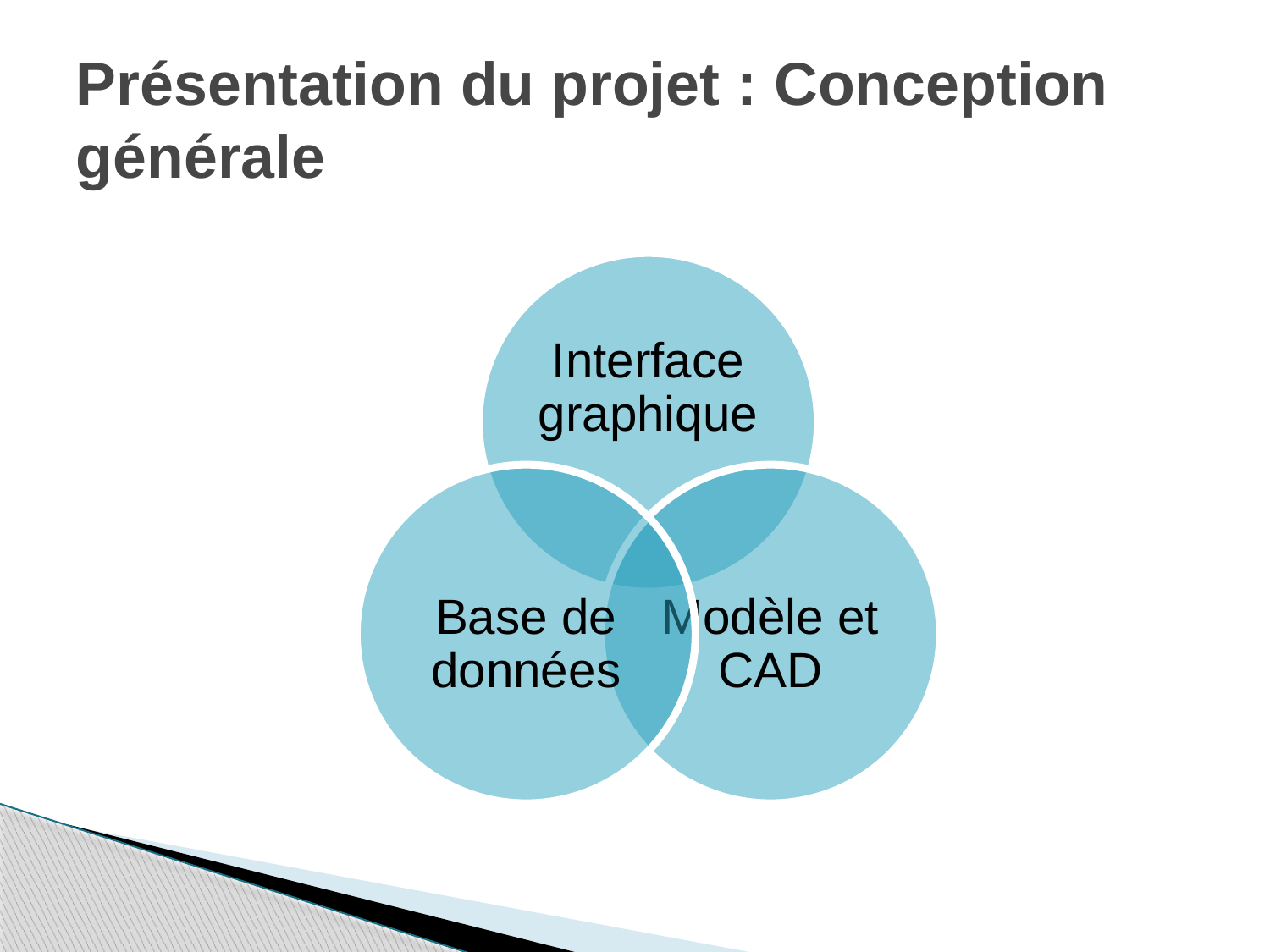

# Présentation du projet : Conception générale

Interface graphique
Modèle et CAD
Base de données